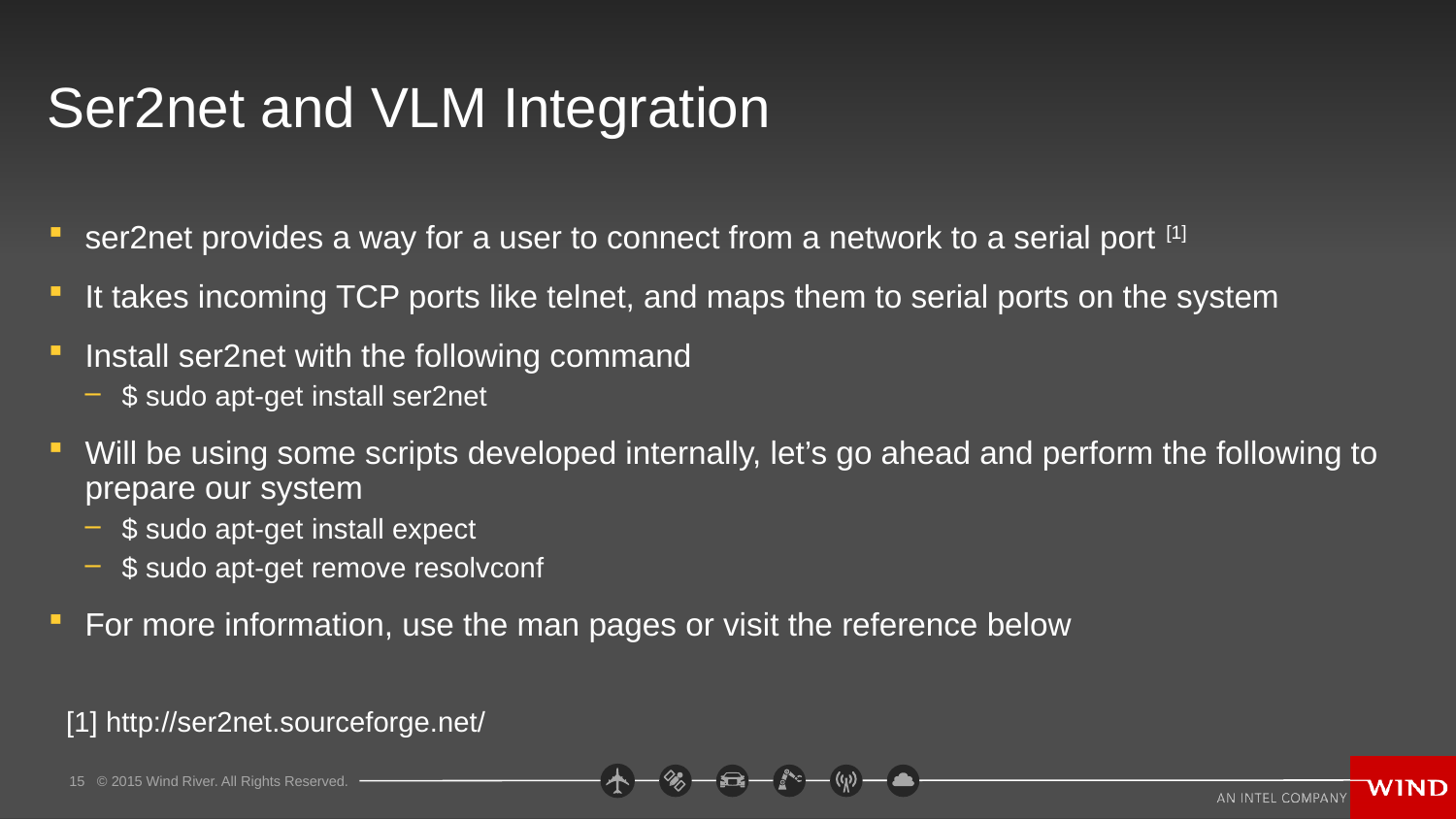

# Ser2net and VLM Integration
ser2net provides a way for a user to connect from a network to a serial port [1]
It takes incoming TCP ports like telnet, and maps them to serial ports on the system
Install ser2net with the following command
$ sudo apt-get install ser2net
Will be using some scripts developed internally, let’s go ahead and perform the following to prepare our system
$ sudo apt-get install expect
$ sudo apt-get remove resolvconf
For more information, use the man pages or visit the reference below
[1] http://ser2net.sourceforge.net/